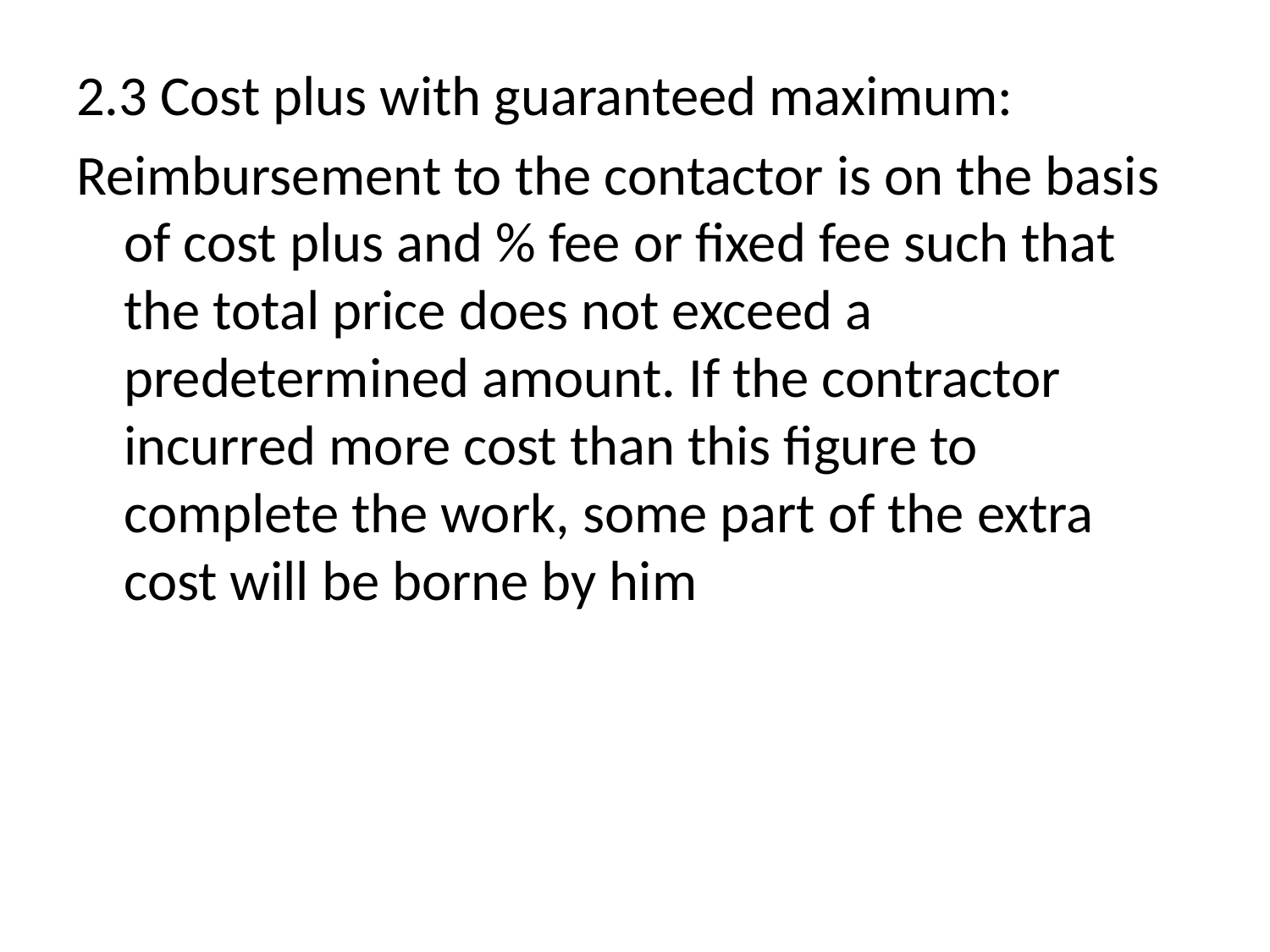

2.3 Cost plus with guaranteed maximum:
Reimbursement to the contactor is on the basis of cost plus and % fee or fixed fee such that the total price does not exceed a predetermined amount. If the contractor incurred more cost than this figure to complete the work, some part of the extra cost will be borne by him